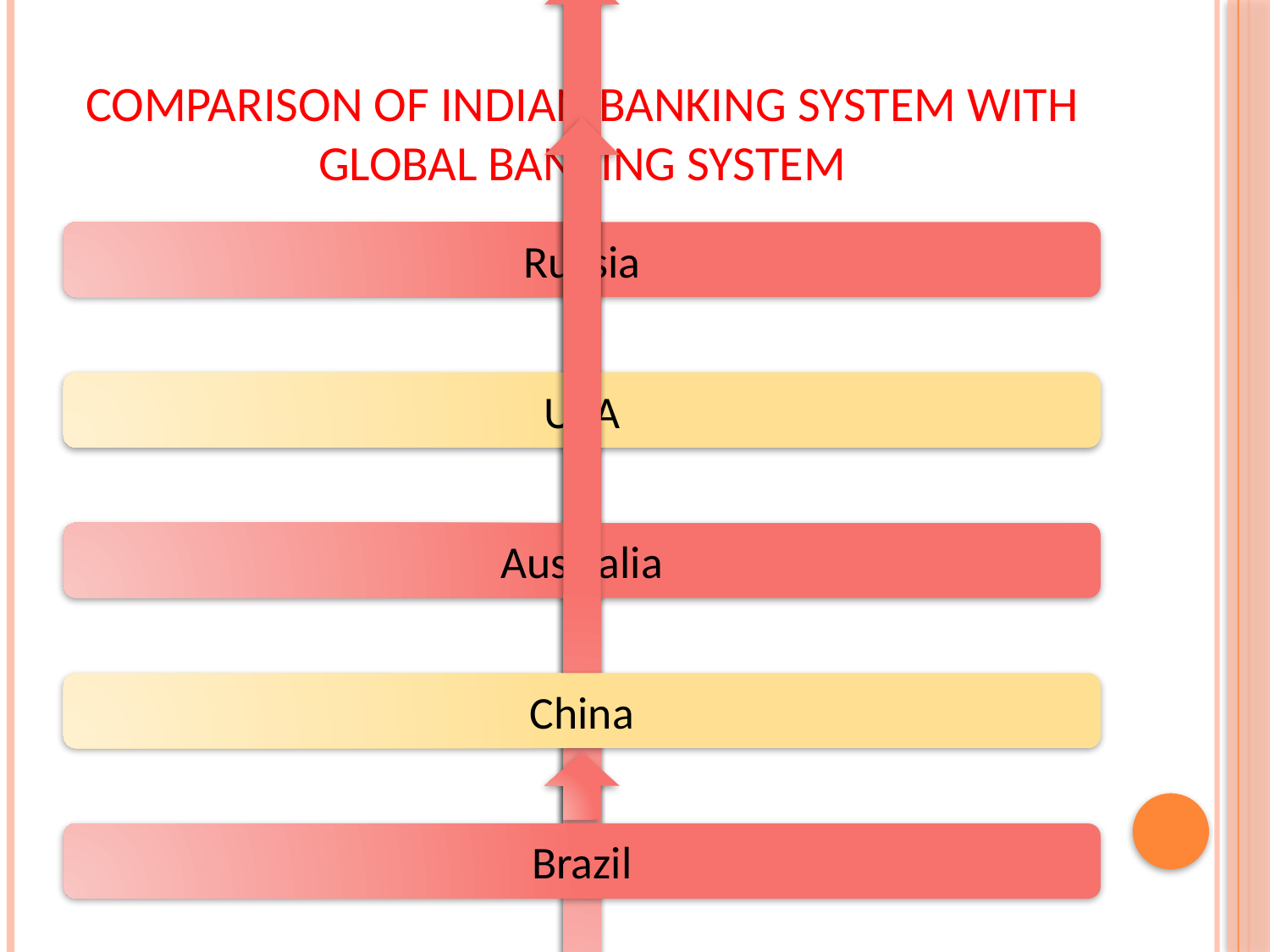

# Comparison of Indian banking system with global banking system
Russia
USA
Australia
Brazil
China